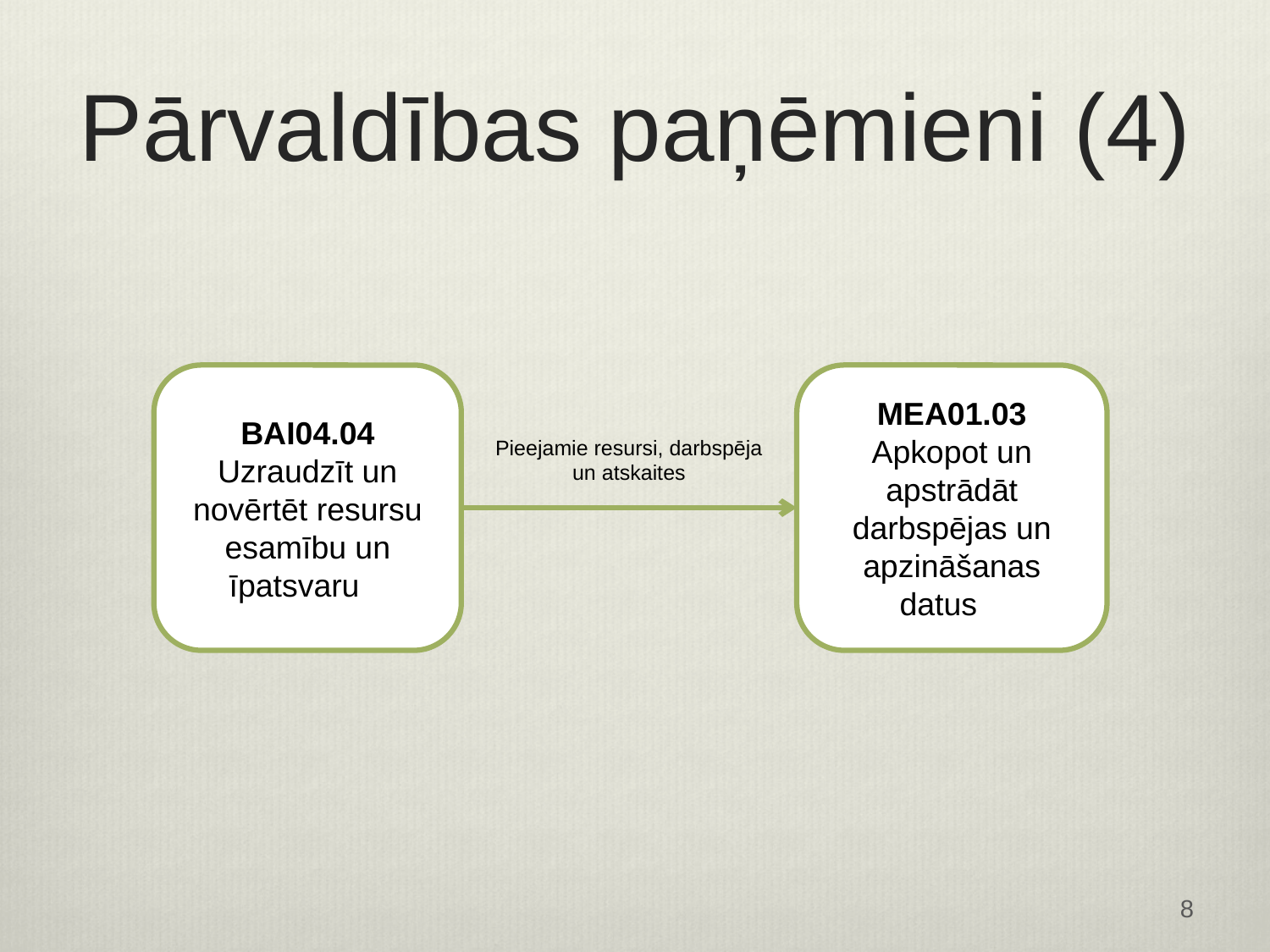

# Pārvaldības paņēmieni (4)
BAI04.04
Uzraudzīt un novērtēt resursu esamību un īpatsvaru
MEA01.03
Apkopot un apstrādāt darbspējas un apzināšanas datus
Pieejamie resursi, darbspēja un atskaites
8